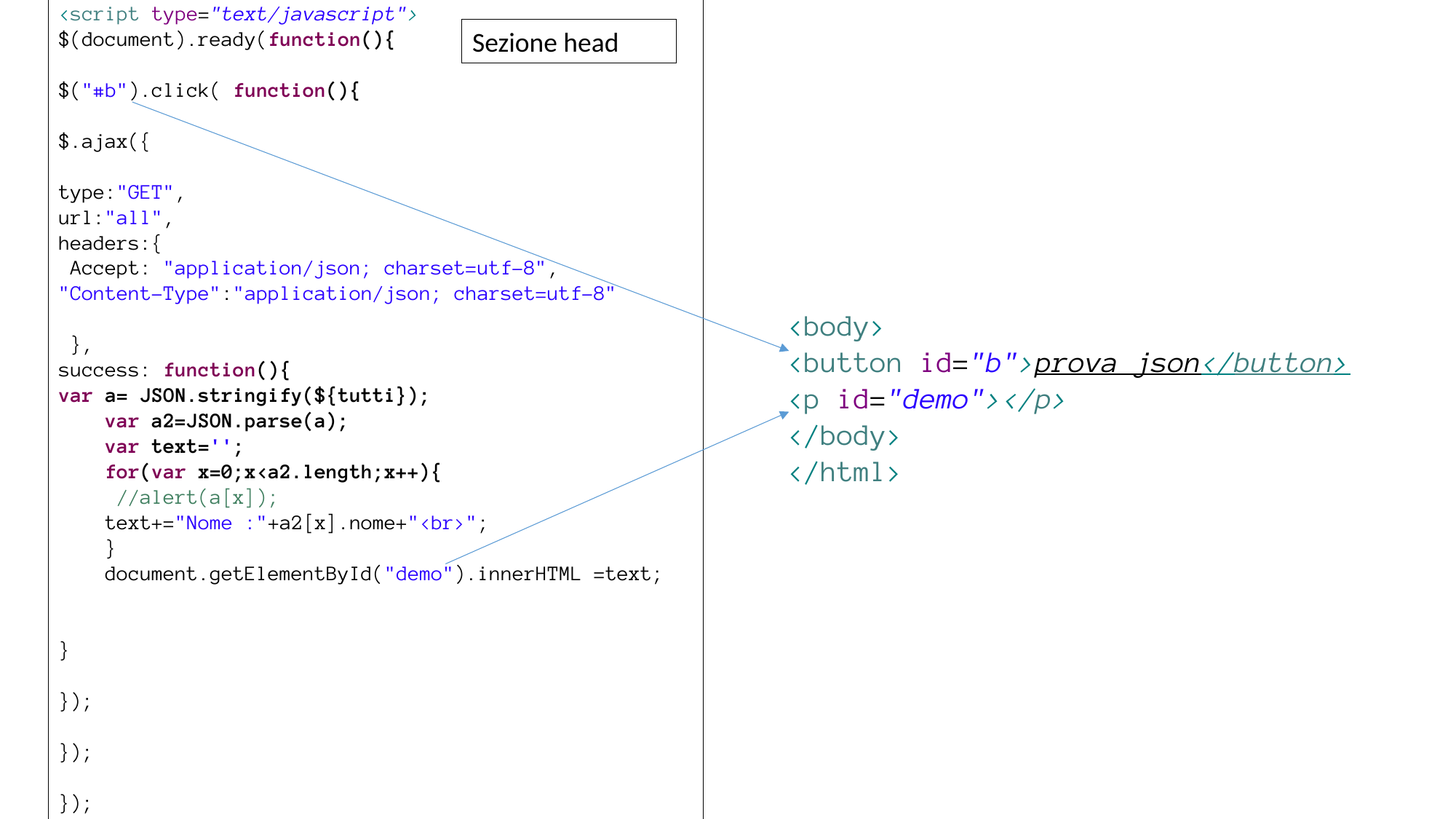

<script type="text/javascript">
$(document).ready(function(){

$("#b").click( function(){

$.ajax({

type:"GET",
url:"all",
headers:{
 Accept: "application/json; charset=utf-8",
"Content-Type":"application/json; charset=utf-8"

 },
success: function(){
var a= JSON.stringify(${tutti});
    var a2=JSON.parse(a);
    var text='';
    for(var x=0;x<a2.length;x++){
     //alert(a[x]);
    text+="Nome :"+a2[x].nome+"<br>";
    }
    document.getElementById("demo").innerHTML =text;

}

});

});

});
Sezione head
<body>
<button id="b">prova json</button>
<p id="demo"></p>
</body>
</html>